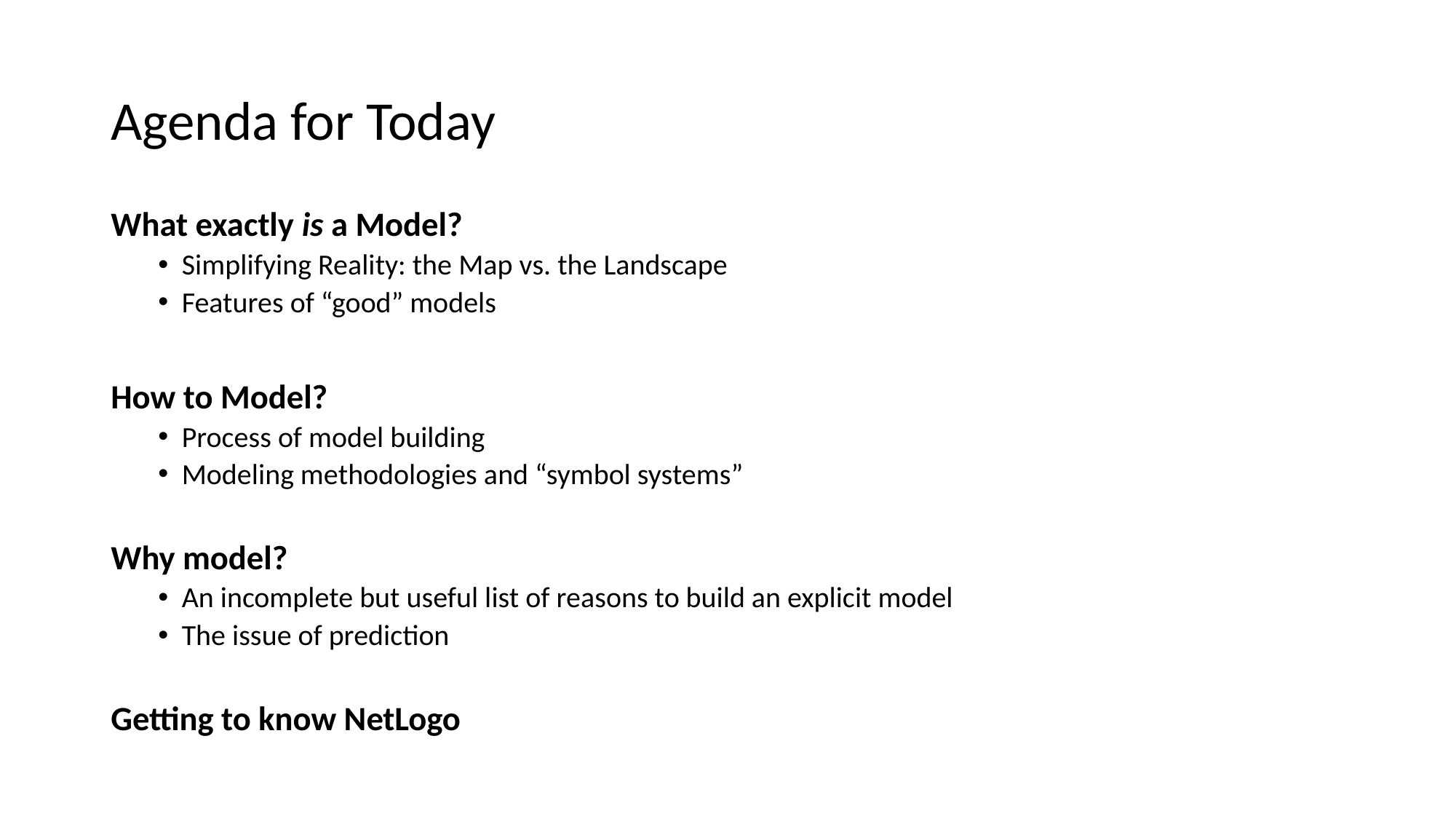

# Agenda for Today
What exactly is a Model?
Simplifying Reality: the Map vs. the Landscape
Features of “good” models

How to Model?
Process of model building
Modeling methodologies and “symbol systems”

Why model?
An incomplete but useful list of reasons to build an explicit model
The issue of prediction

Getting to know NetLogo